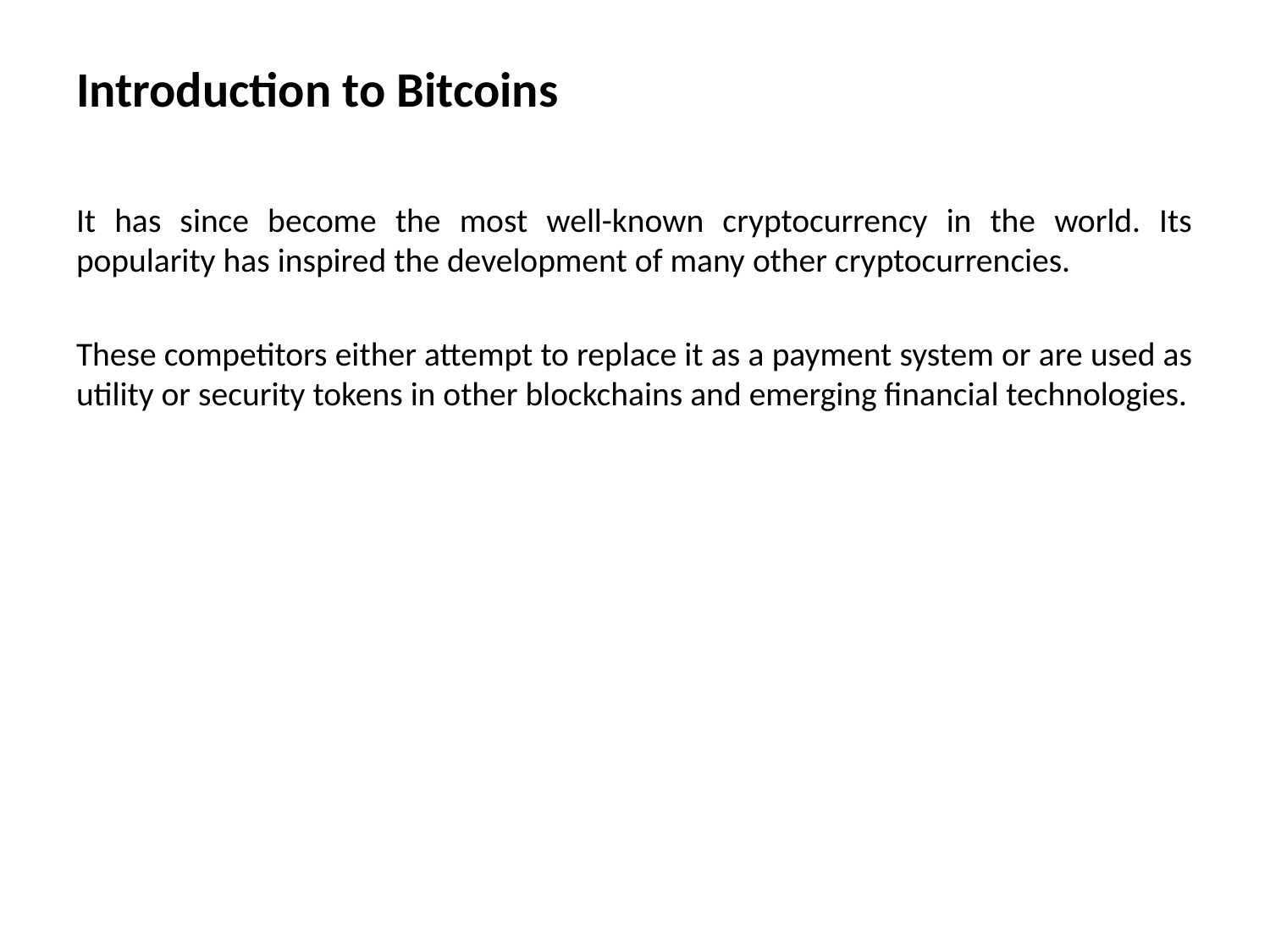

# Introduction to Bitcoins
It has since become the most well-known cryptocurrency in the world. Its popularity has inspired the development of many other cryptocurrencies.

These competitors either attempt to replace it as a payment system or are used as utility or security tokens in other blockchains and emerging financial technologies.